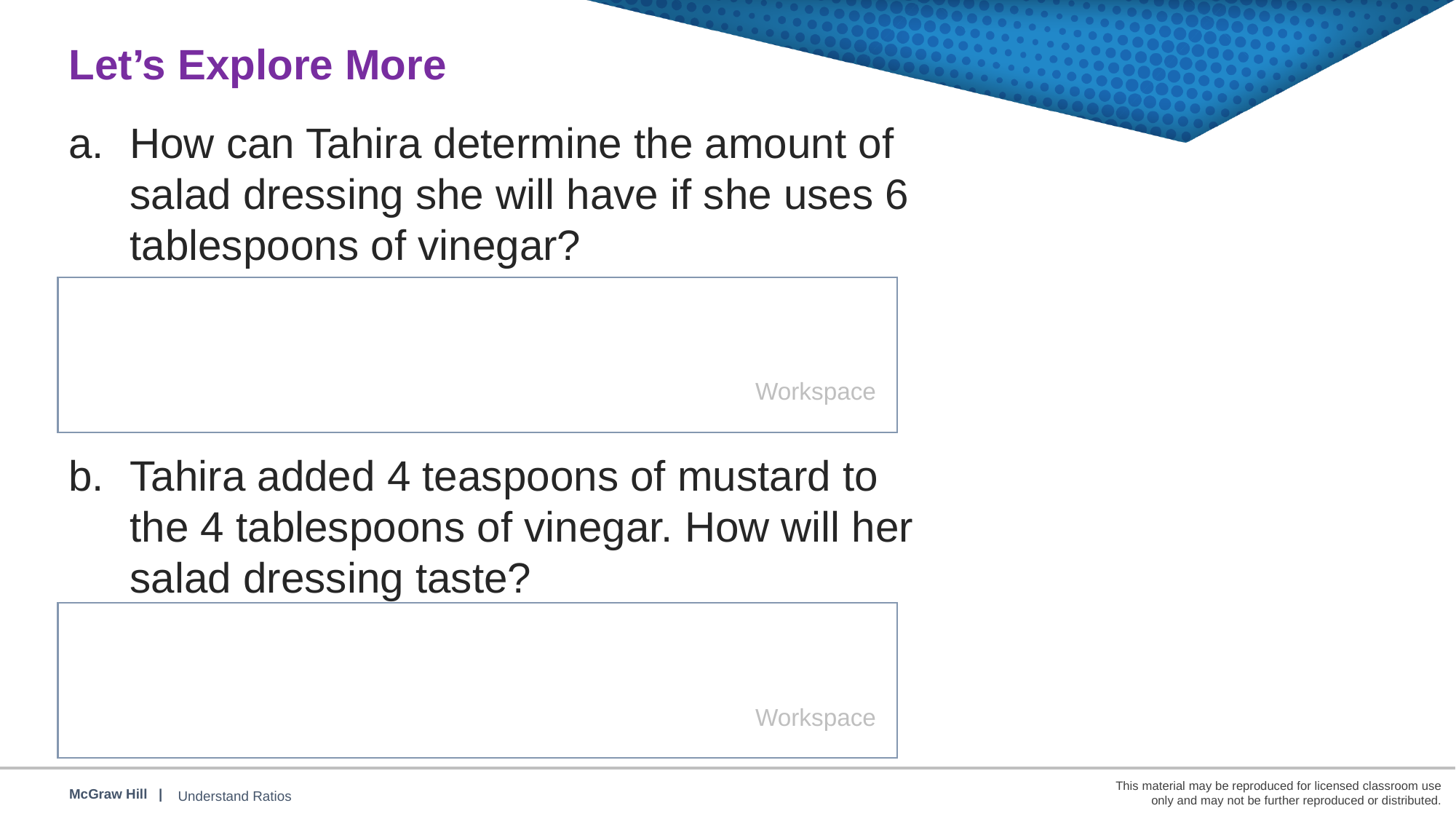

Let’s Explore More
How can Tahira determine the amount of salad dressing she will have if she uses 6 tablespoons of vinegar?

Workspace
Tahira added 4 teaspoons of mustard to the 4 tablespoons of vinegar. How will her salad dressing taste?

Workspace